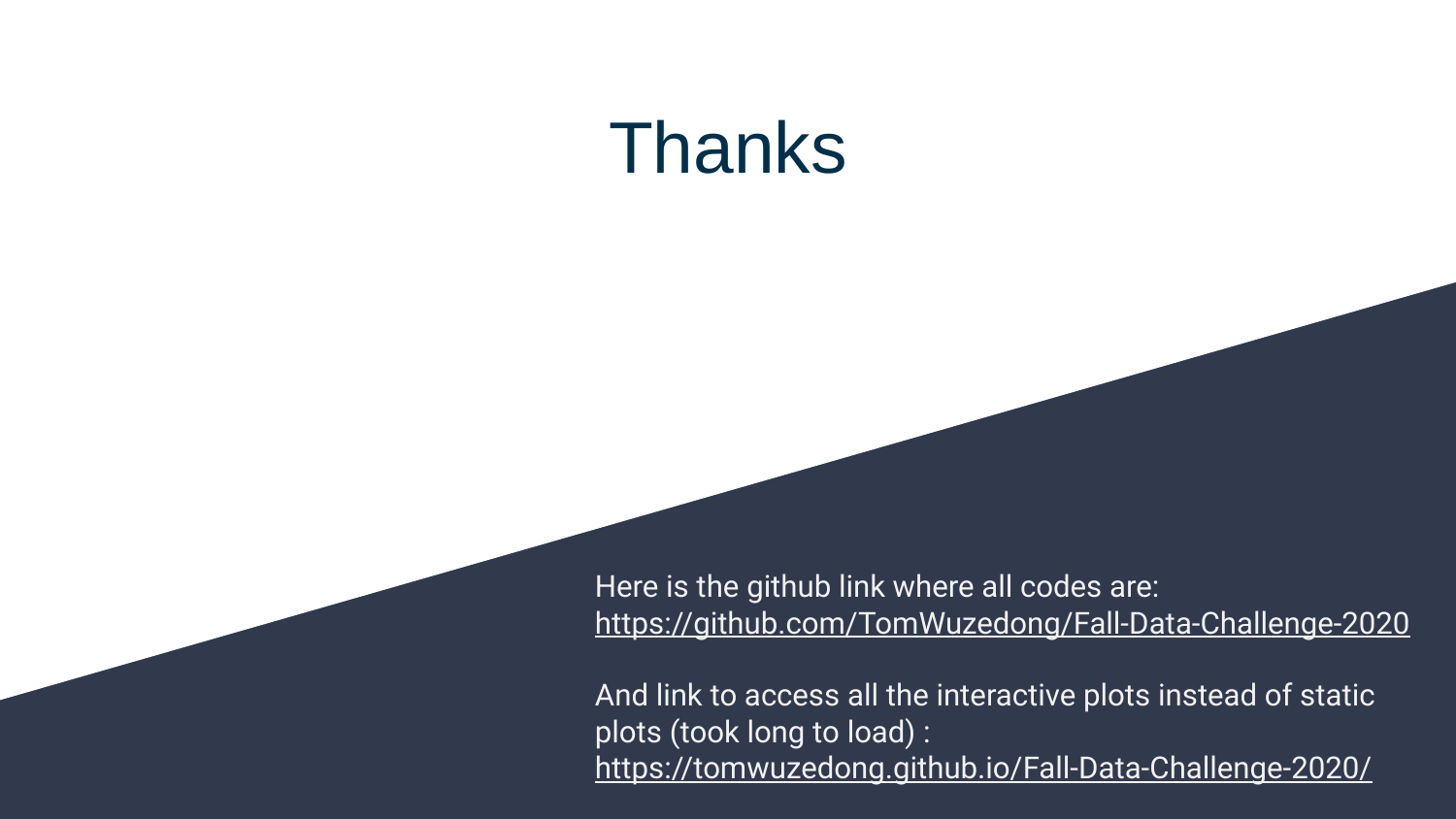

# Thanks
Here is the github link where all codes are: https://github.com/TomWuzedong/Fall-Data-Challenge-2020

And link to access all the interactive plots instead of static plots (took long to load) : https://tomwuzedong.github.io/Fall-Data-Challenge-2020/